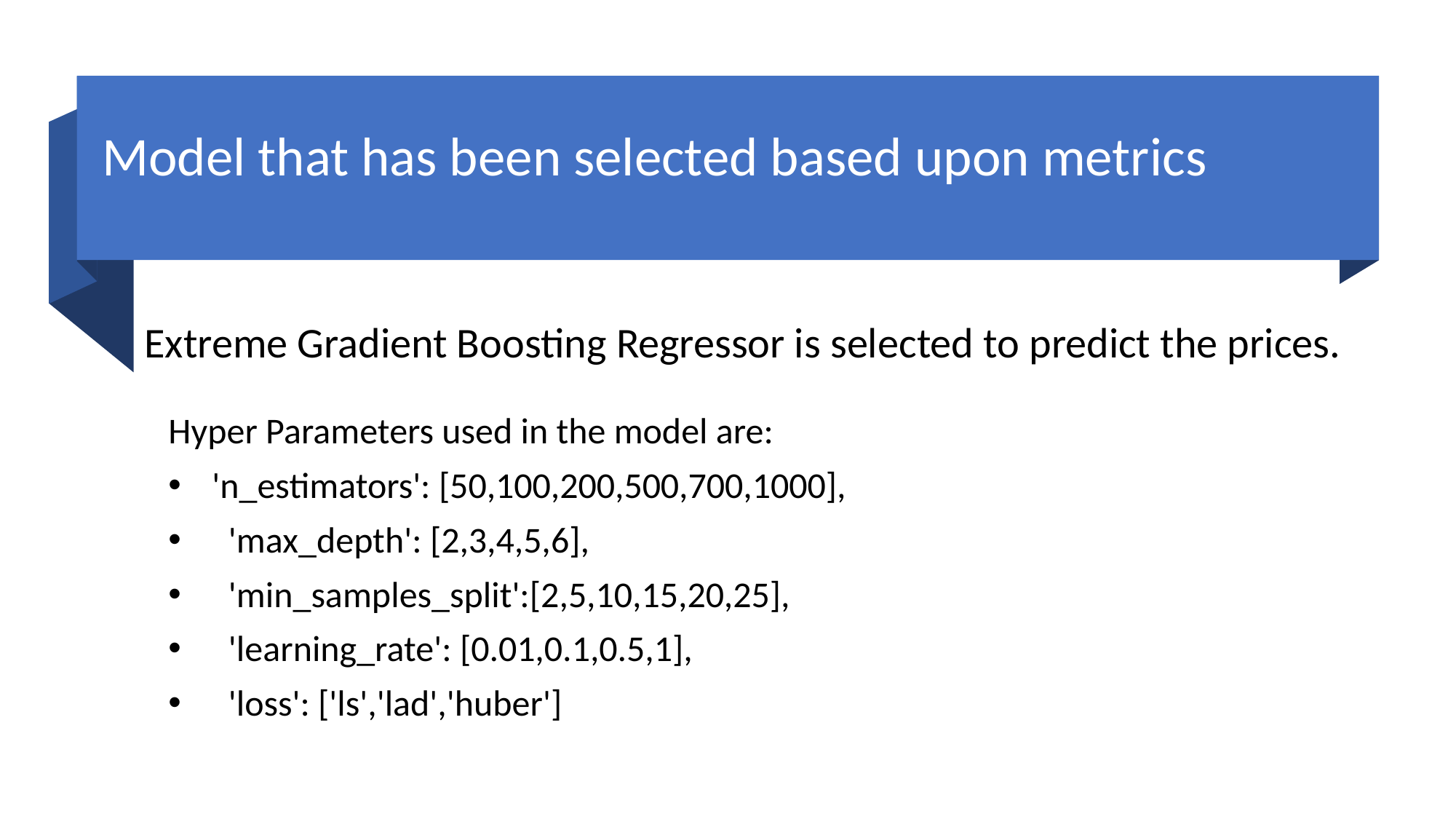

# Model that has been selected based upon metrics

Extreme Gradient Boosting Regressor is selected to predict the prices.
Hyper Parameters used in the model are:
  'n_estimators': [50,100,200,500,700,1000],
    'max_depth': [2,3,4,5,6],
    'min_samples_split':[2,5,10,15,20,25],
    'learning_rate': [0.01,0.1,0.5,1],
    'loss': ['ls','lad','huber']